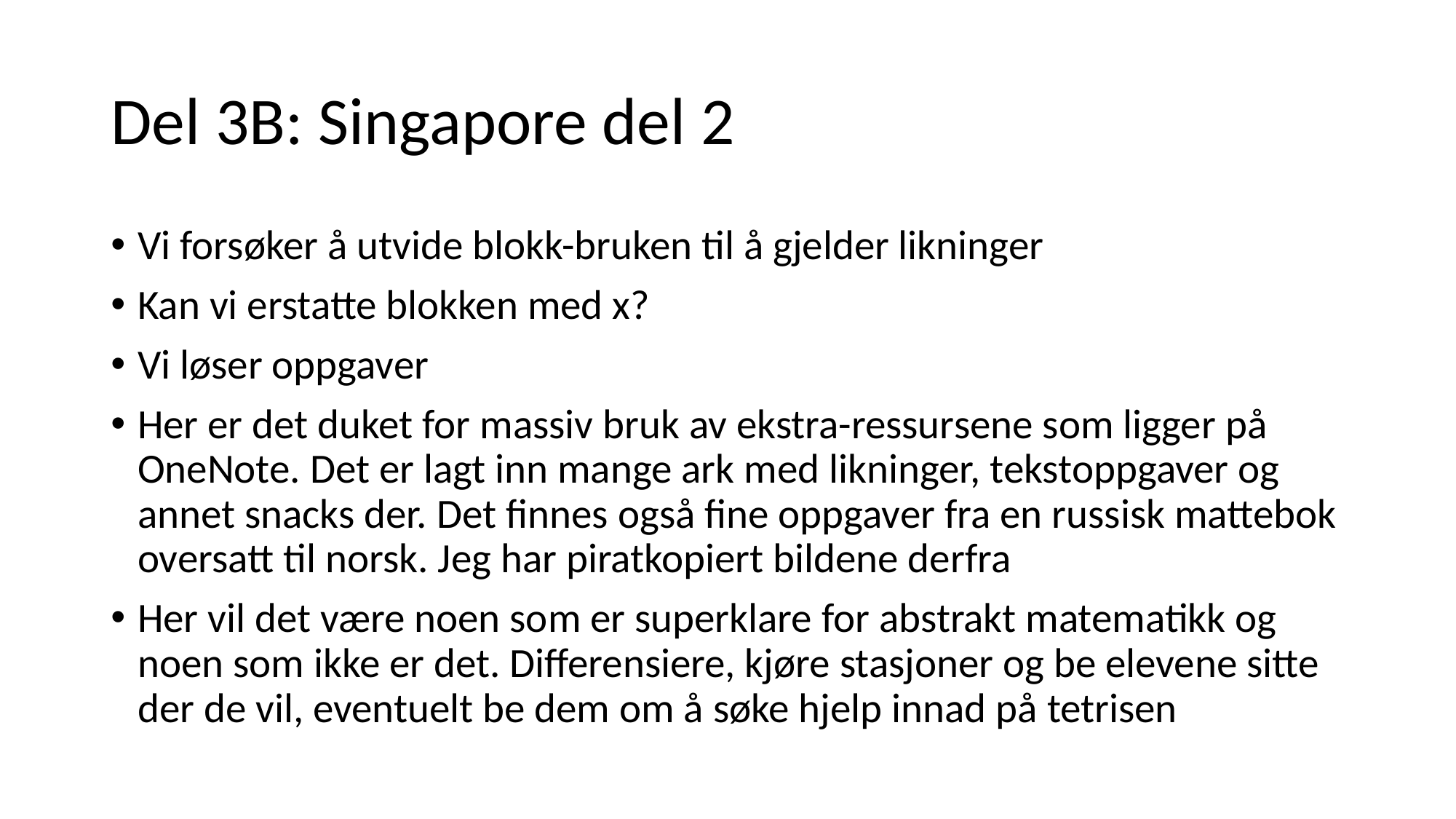

# Del 3B: Singapore del 2
Vi forsøker å utvide blokk-bruken til å gjelder likninger
Kan vi erstatte blokken med x?
Vi løser oppgaver
Her er det duket for massiv bruk av ekstra-ressursene som ligger på OneNote. Det er lagt inn mange ark med likninger, tekstoppgaver og annet snacks der. Det finnes også fine oppgaver fra en russisk mattebok oversatt til norsk. Jeg har piratkopiert bildene derfra
Her vil det være noen som er superklare for abstrakt matematikk og noen som ikke er det. Differensiere, kjøre stasjoner og be elevene sitte der de vil, eventuelt be dem om å søke hjelp innad på tetrisen